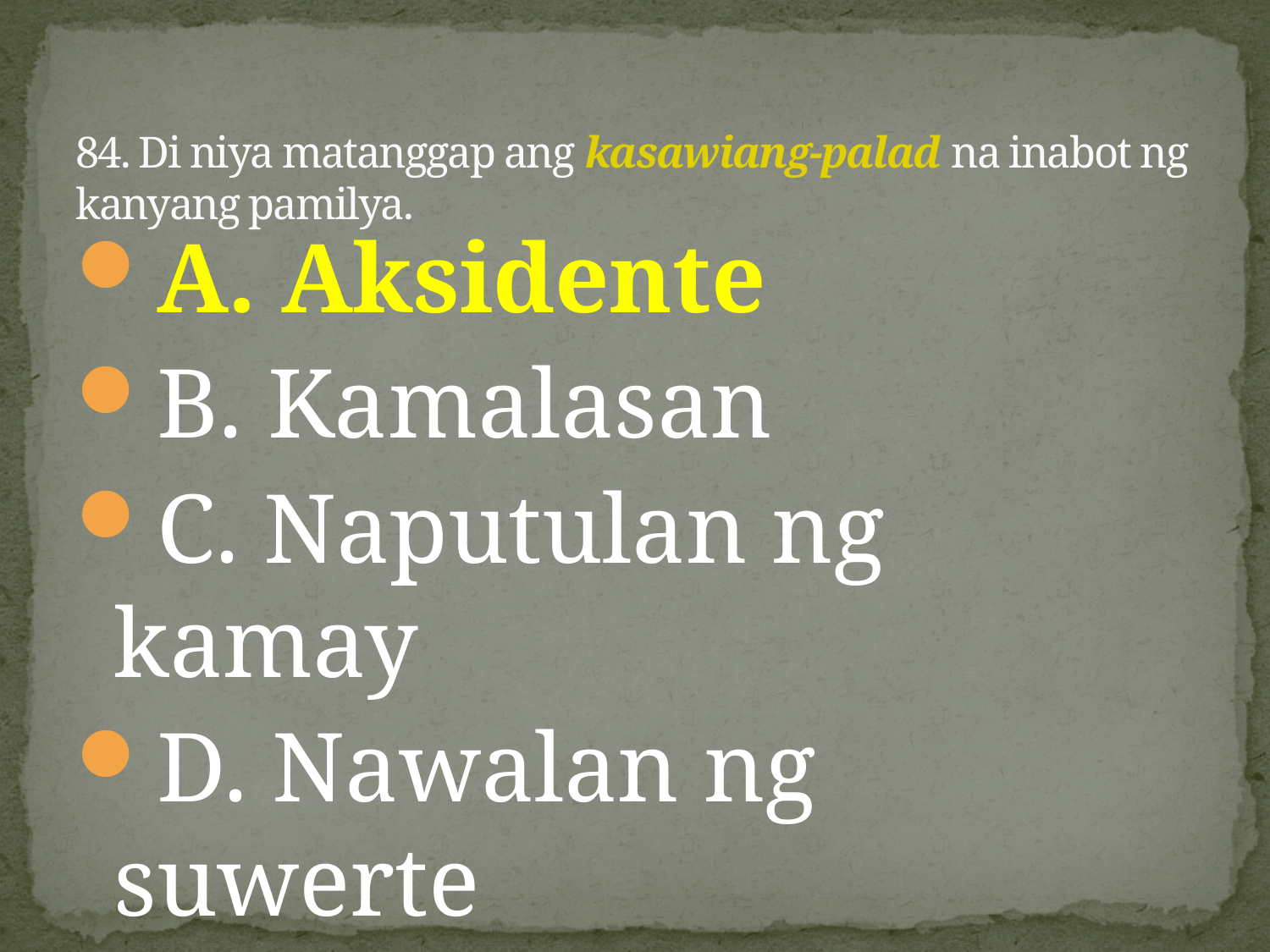

# 84. Di niya matanggap ang kasawiang-palad na inabot ng kanyang pamilya.
A. Aksidente
B. Kamalasan
C. Naputulan ng kamay
D. Nawalan ng suwerte